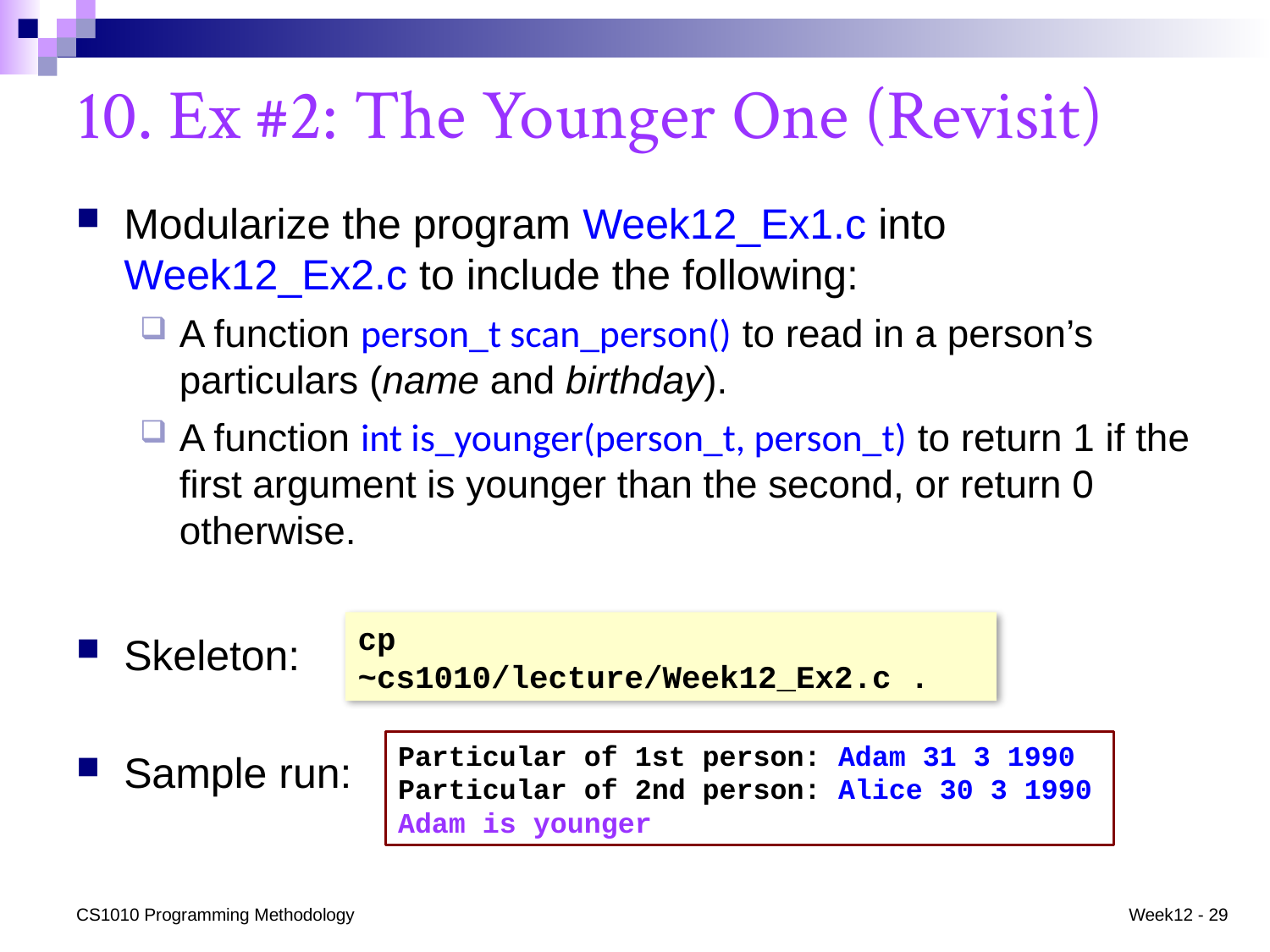

# 10. Ex #2: The Younger One (Revisit)
Modularize the program Week12_Ex1.c into Week12_Ex2.c to include the following:
A function person_t scan_person() to read in a person’s particulars (name and birthday).
A function int is_younger(person_t, person_t) to return 1 if the first argument is younger than the second, or return 0 otherwise.

Skeleton:

Sample run:
cp ~cs1010/lecture/Week12_Ex2.c .
Particular of 1st person: Adam 31 3 1990
Particular of 2nd person: Alice 30 3 1990
Adam is younger
CS1010 Programming Methodology
Week12 - 29